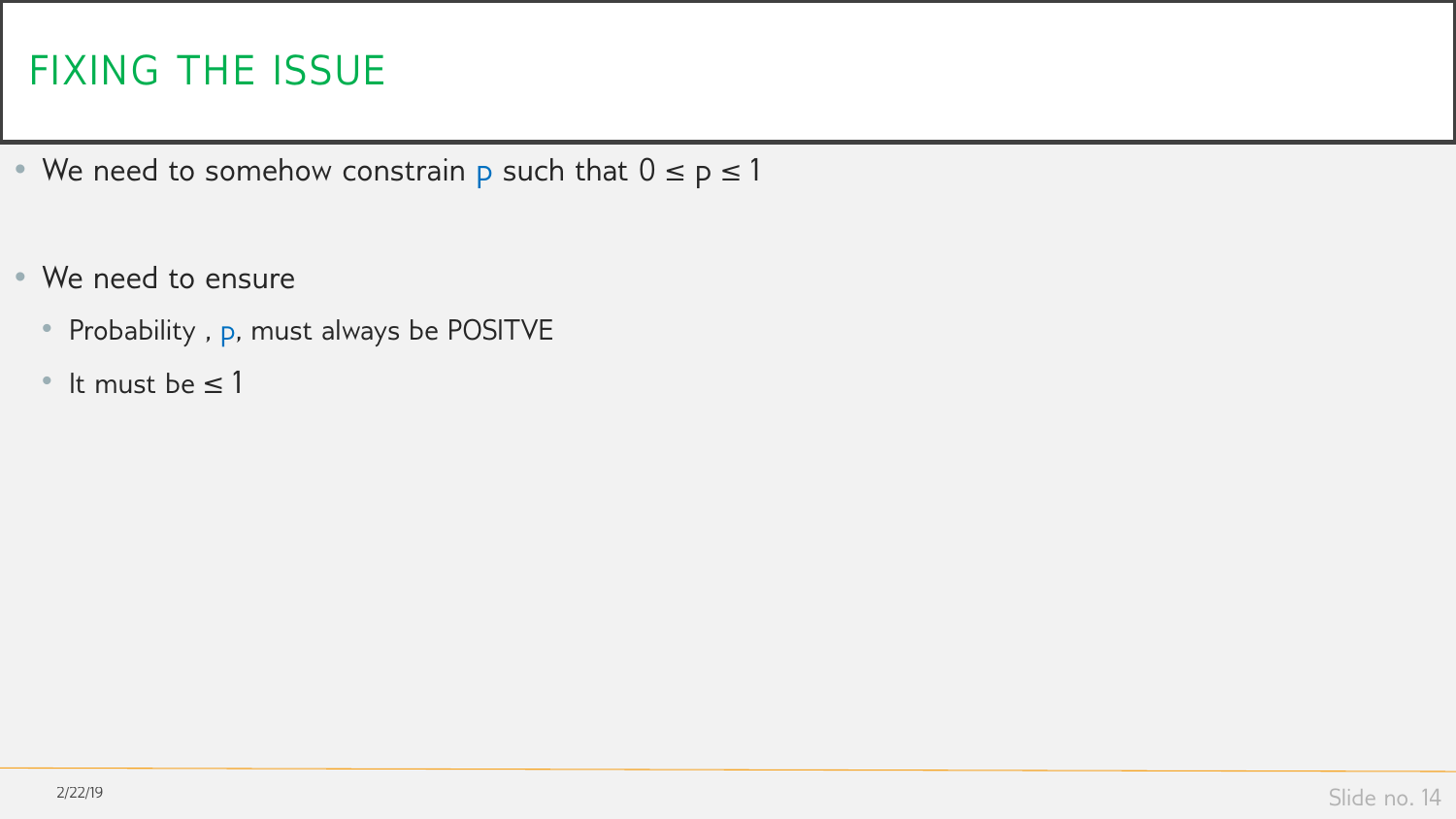

# Fixing the issue
We need to somehow constrain p such that 0 ≤ p ≤ 1

We need to ensure
Probability , p, must always be POSITVE
It must be ≤ 1

2/22/19
Slide no. 14